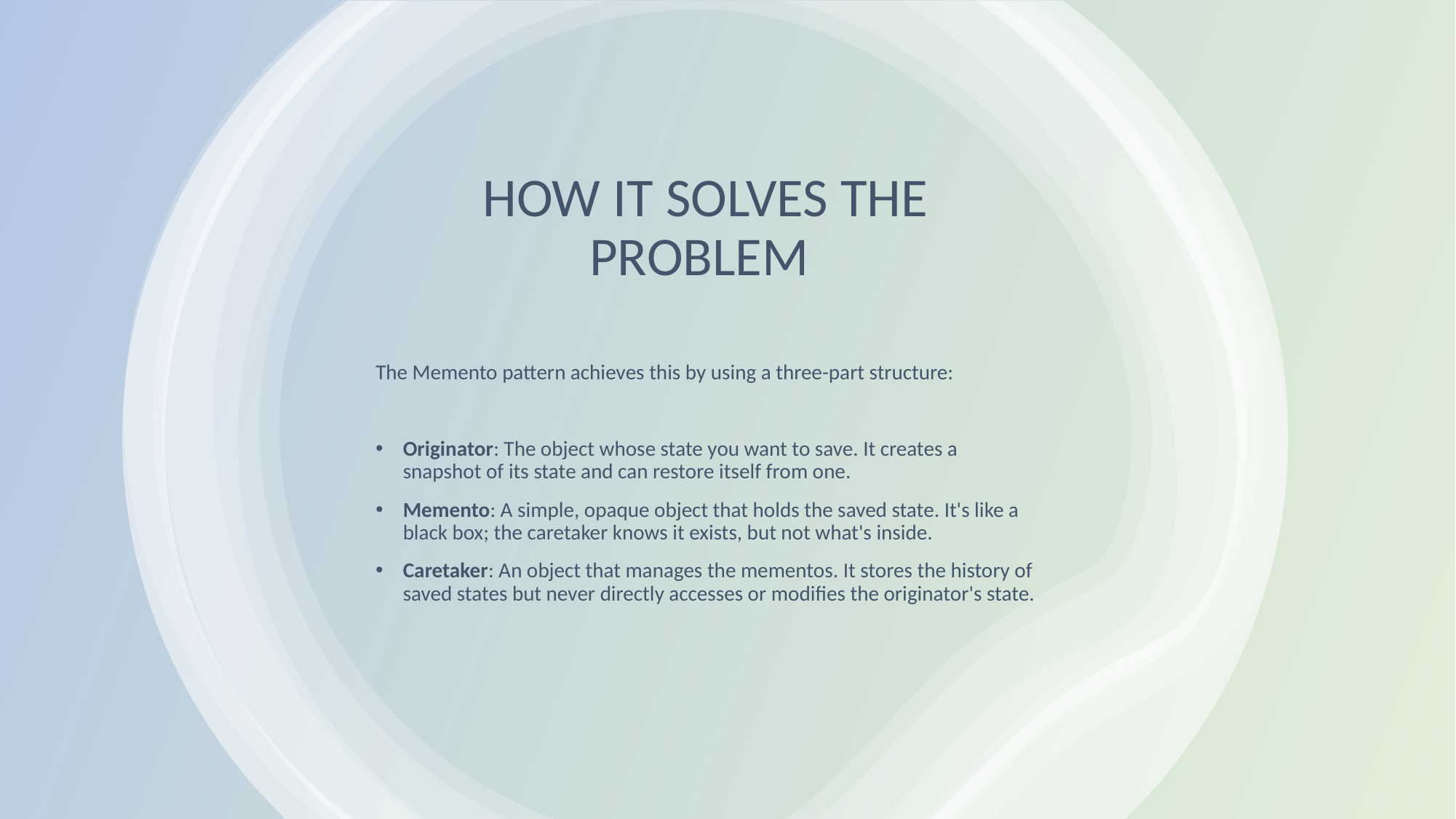

# HOW IT SOLVES THE PROBLEM
The Memento pattern achieves this by using a three-part structure:

Originator: The object whose state you want to save. It creates a snapshot of its state and can restore itself from one.
Memento: A simple, opaque object that holds the saved state. It's like a black box; the caretaker knows it exists, but not what's inside.
Caretaker: An object that manages the mementos. It stores the history of saved states but never directly accesses or modifies the originator's state.